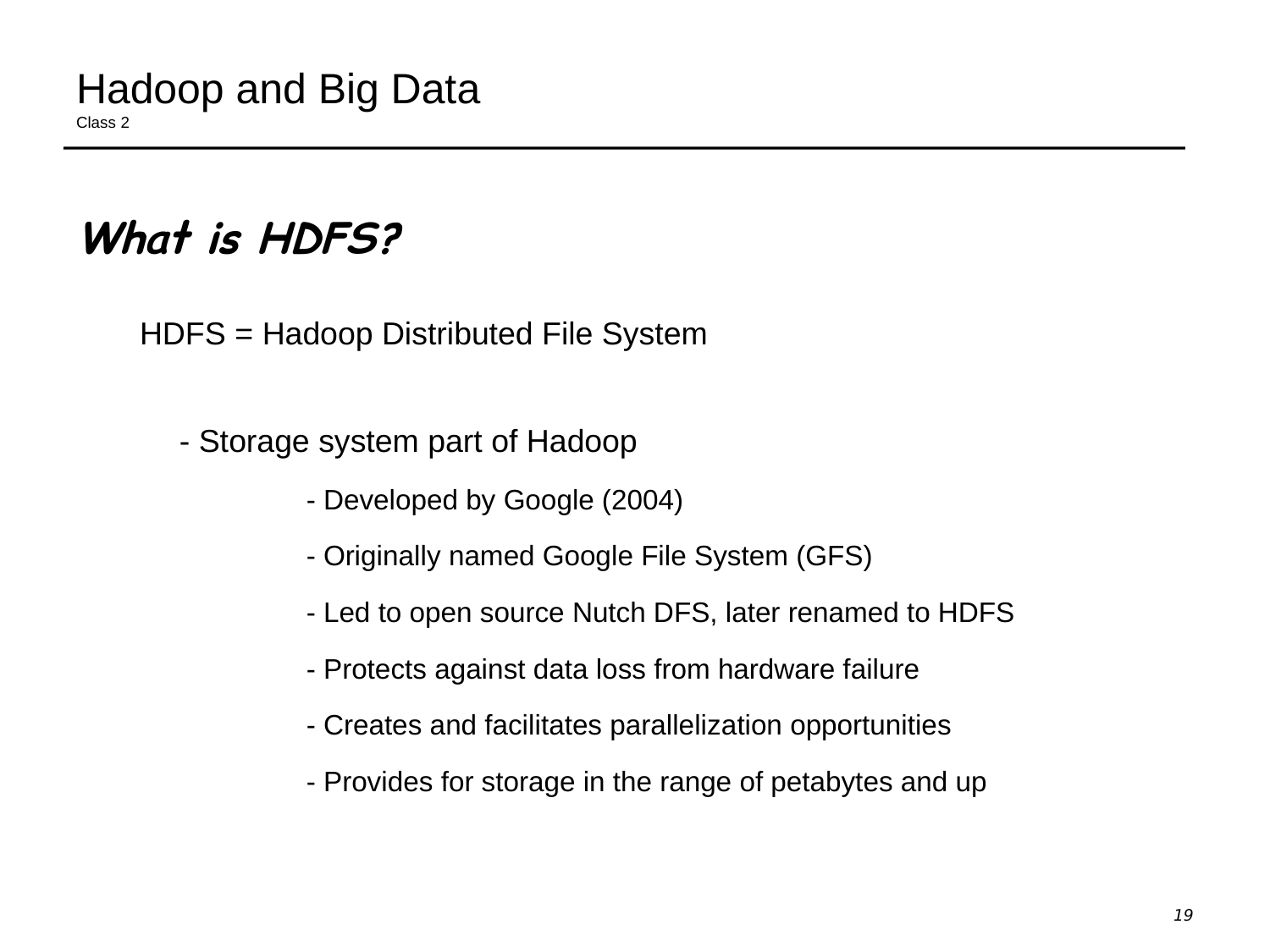

# Hadoop and Big Data Class 2

What is HDFS?

HDFS = Hadoop Distributed File System

	- Storage system part of Hadoop
		- Developed by Google (2004)
		- Originally named Google File System (GFS)
		- Led to open source Nutch DFS, later renamed to HDFS
		- Protects against data loss from hardware failure
		- Creates and facilitates parallelization opportunities
		- Provides for storage in the range of petabytes and up

19